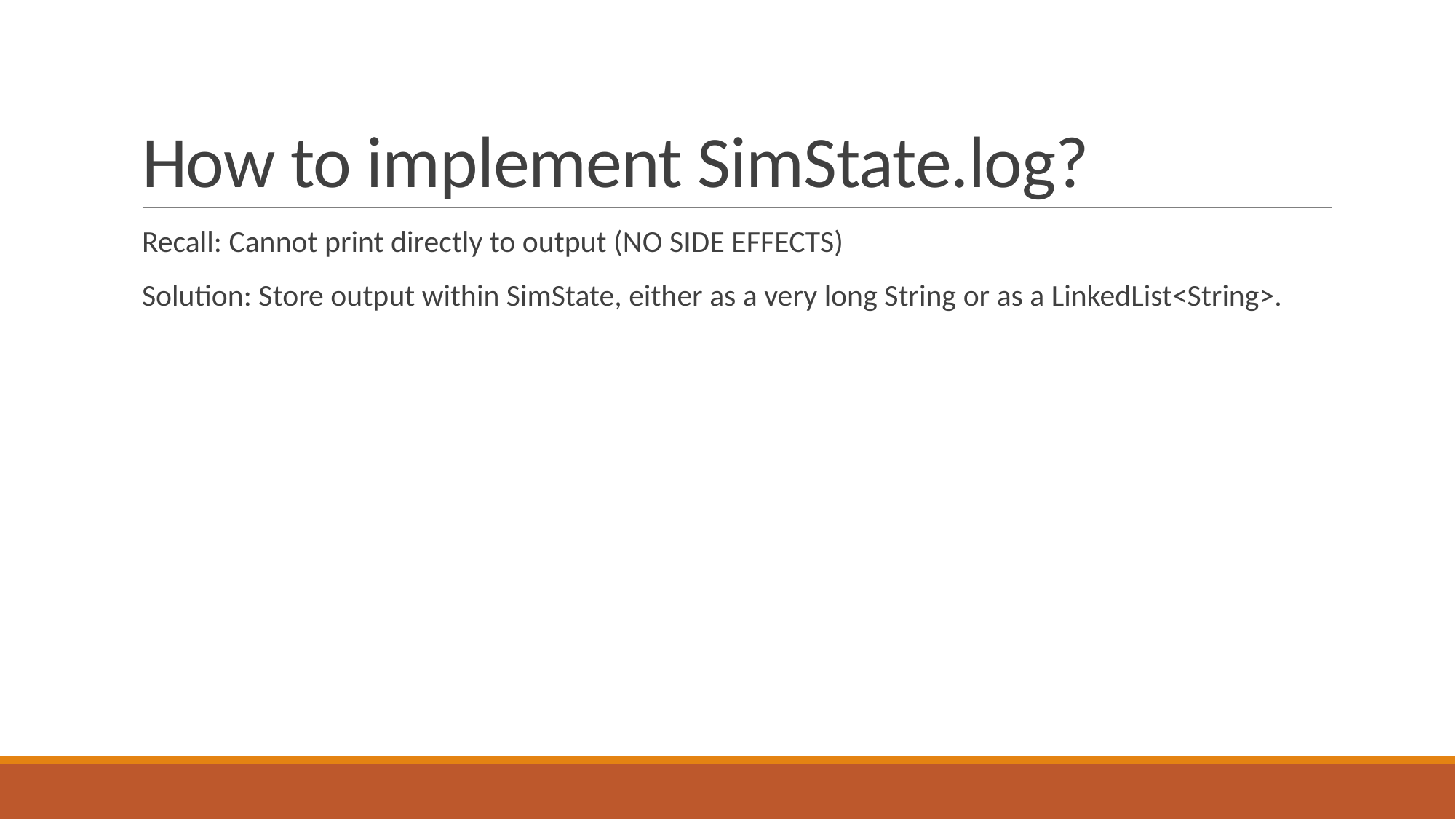

# How to implement SimState.log?
Recall: Cannot print directly to output (NO SIDE EFFECTS)
Solution: Store output within SimState, either as a very long String or as a LinkedList<String>.